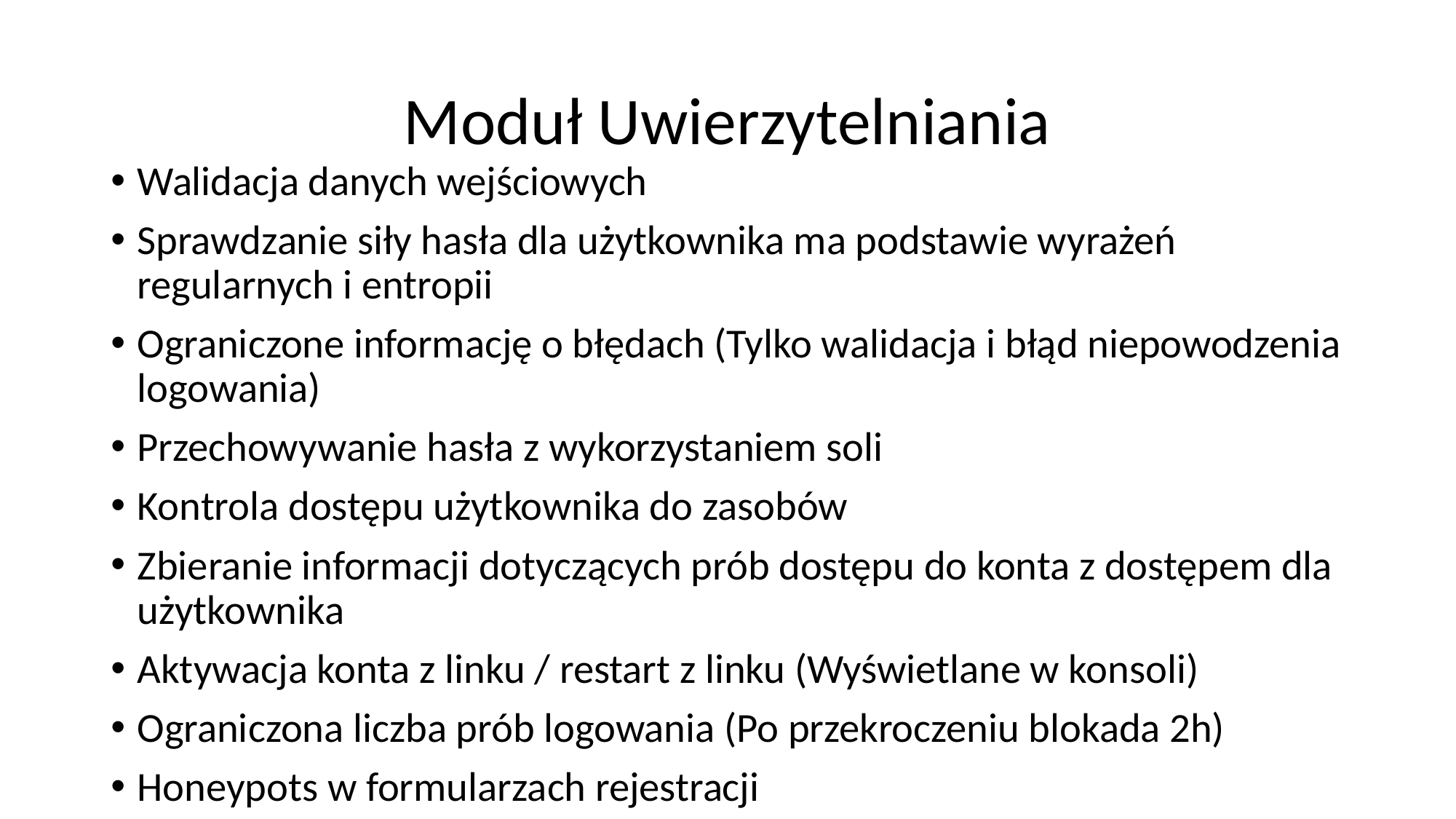

# Moduł Uwierzytelniania
Walidacja danych wejściowych
Sprawdzanie siły hasła dla użytkownika ma podstawie wyrażeń regularnych i entropii
Ograniczone informację o błędach (Tylko walidacja i błąd niepowodzenia logowania)
Przechowywanie hasła z wykorzystaniem soli
Kontrola dostępu użytkownika do zasobów
Zbieranie informacji dotyczących prób dostępu do konta z dostępem dla użytkownika
Aktywacja konta z linku / restart z linku (Wyświetlane w konsoli)
Ograniczona liczba prób logowania (Po przekroczeniu blokada 2h)
Honeypots w formularzach rejestracji